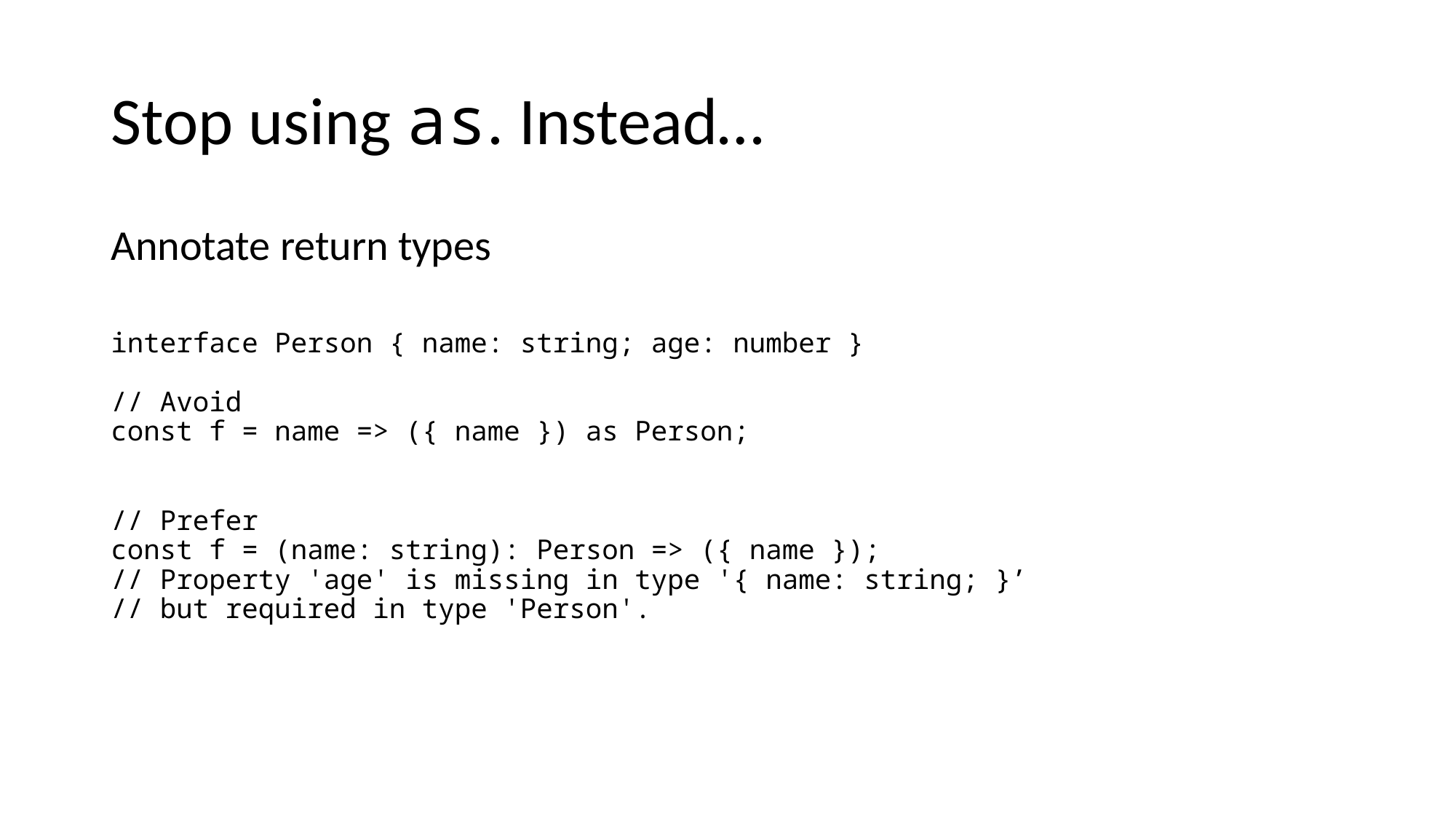

# Stop using as. Instead…
Annotate return types

interface Person { name: string; age: number }
// Avoid
const f = name => ({ name }) as Person;

// Prefer
const f = (name: string): Person => ({ name });
// Property 'age' is missing in type '{ name: string; }’
// but required in type 'Person'.